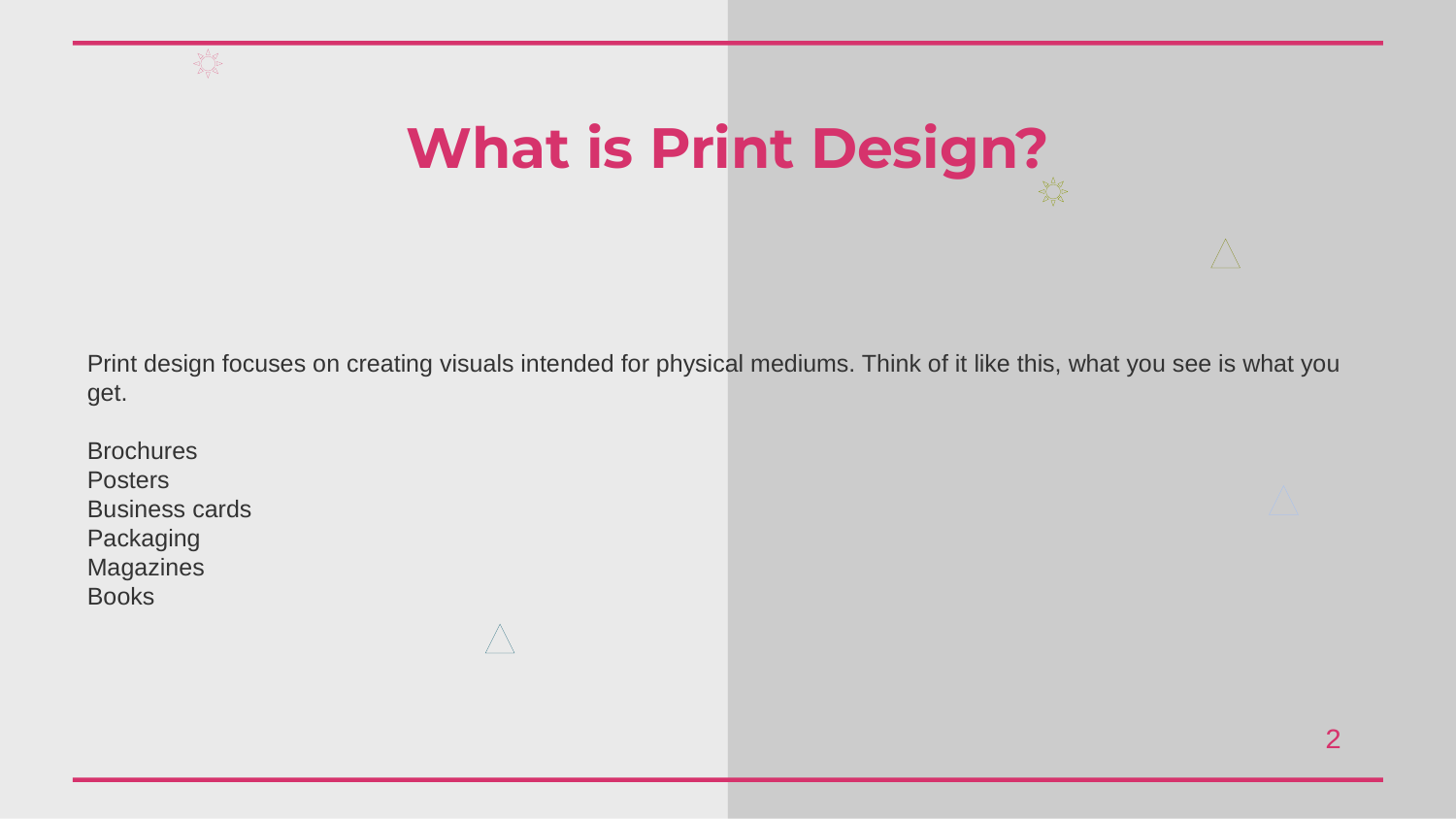

What is Print Design?

Print design focuses on creating visuals intended for physical mediums. Think of it like this, what you see is what you get.

Brochures
Posters
Business cards
Packaging
Magazines
Books

2